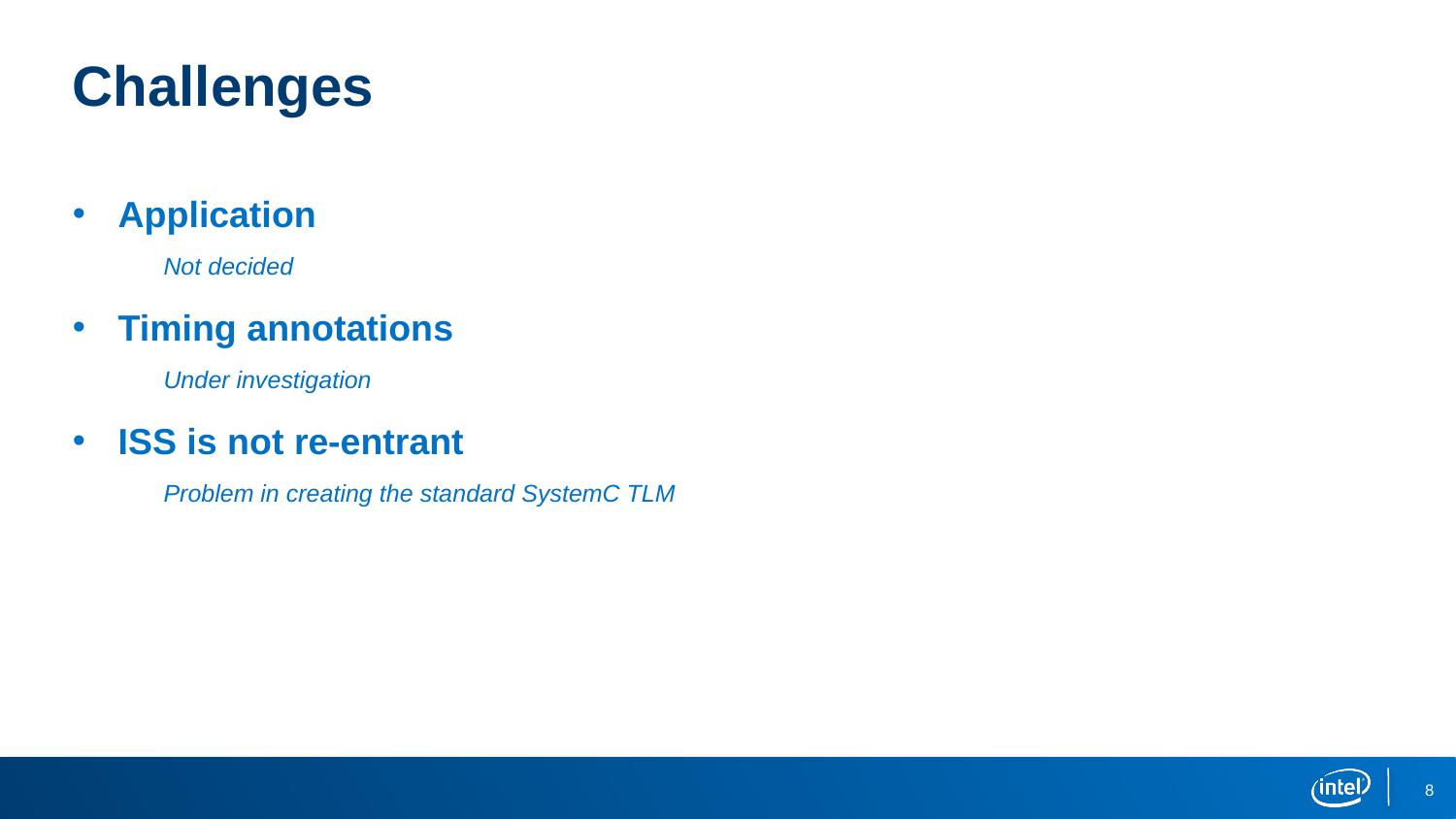

# Challenges
Application
Not decided
Timing annotations
Under investigation
ISS is not re-entrant
Problem in creating the standard SystemC TLM

8